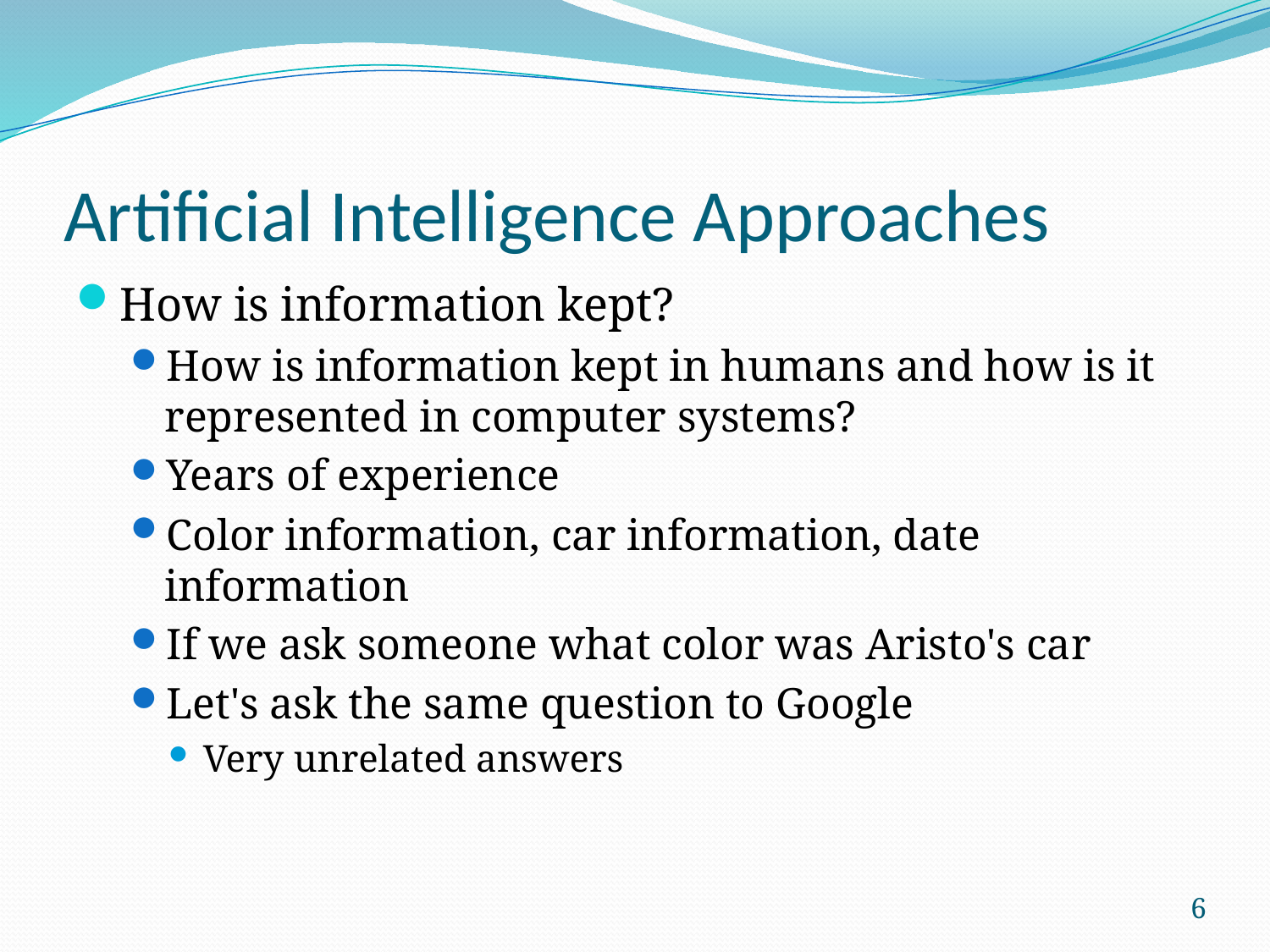

# Artificial Intelligence Approaches
How is information kept?
How is information kept in humans and how is it represented in computer systems?
Years of experience
Color information, car information, date information
If we ask someone what color was Aristo's car
Let's ask the same question to Google
Very unrelated answers
6